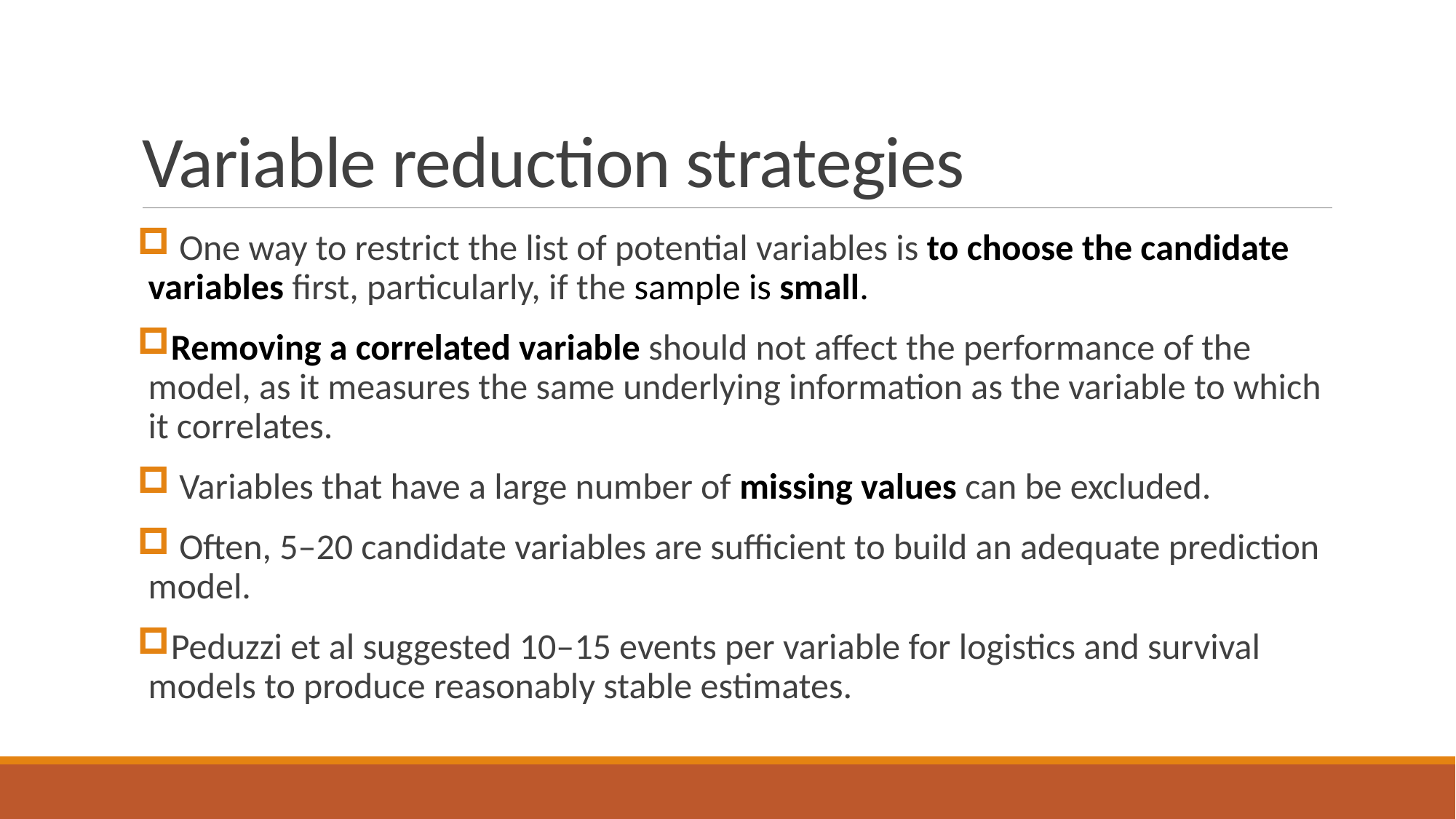

# Variable reduction strategies
 One way to restrict the list of potential variables is to choose the candidate variables first, particularly, if the sample is small.
Removing a correlated variable should not affect the performance of the model, as it measures the same underlying information as the variable to which it correlates.
 Variables that have a large number of missing values can be excluded.
 Often, 5–20 candidate variables are sufficient to build an adequate prediction model.
Peduzzi et al suggested 10–15 events per variable for logistics and survival models to produce reasonably stable estimates.